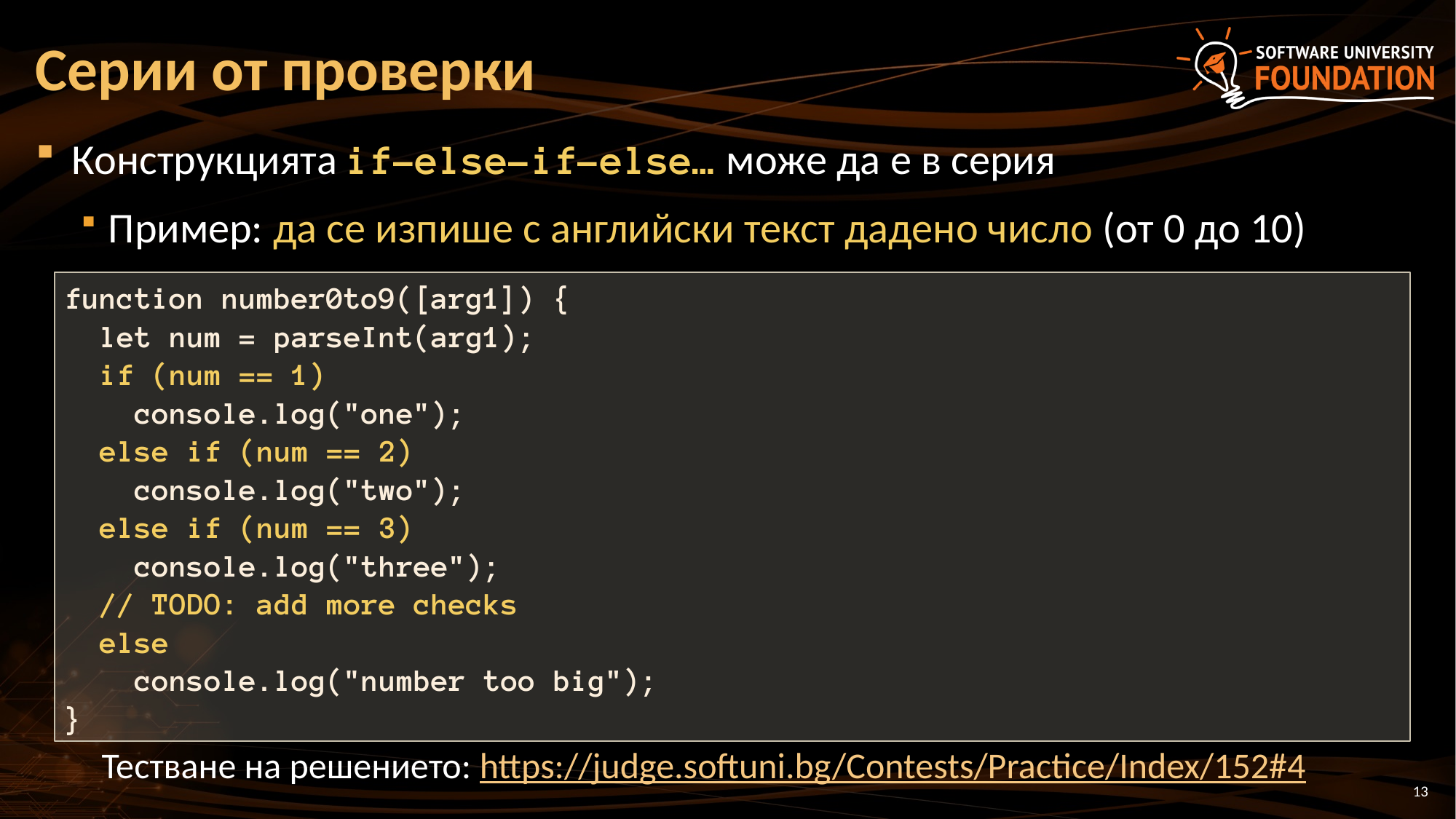

# Серии от проверки
Конструкцията if-else-if-else… може да е в серия
Пример: да се изпише с английски текст дадено число (от 0 до 10)
function number0to9([arg1]) {
  let num = parseInt(arg1);
  if (num == 1)
    console.log("one");
  else if (num == 2)
    console.log("two");
  else if (num == 3)
    console.log("three");
  // TODO: add more checks
  else
    console.log("number too big");
}
Тестване на решението: https://judge.softuni.bg/Contests/Practice/Index/152#4
13